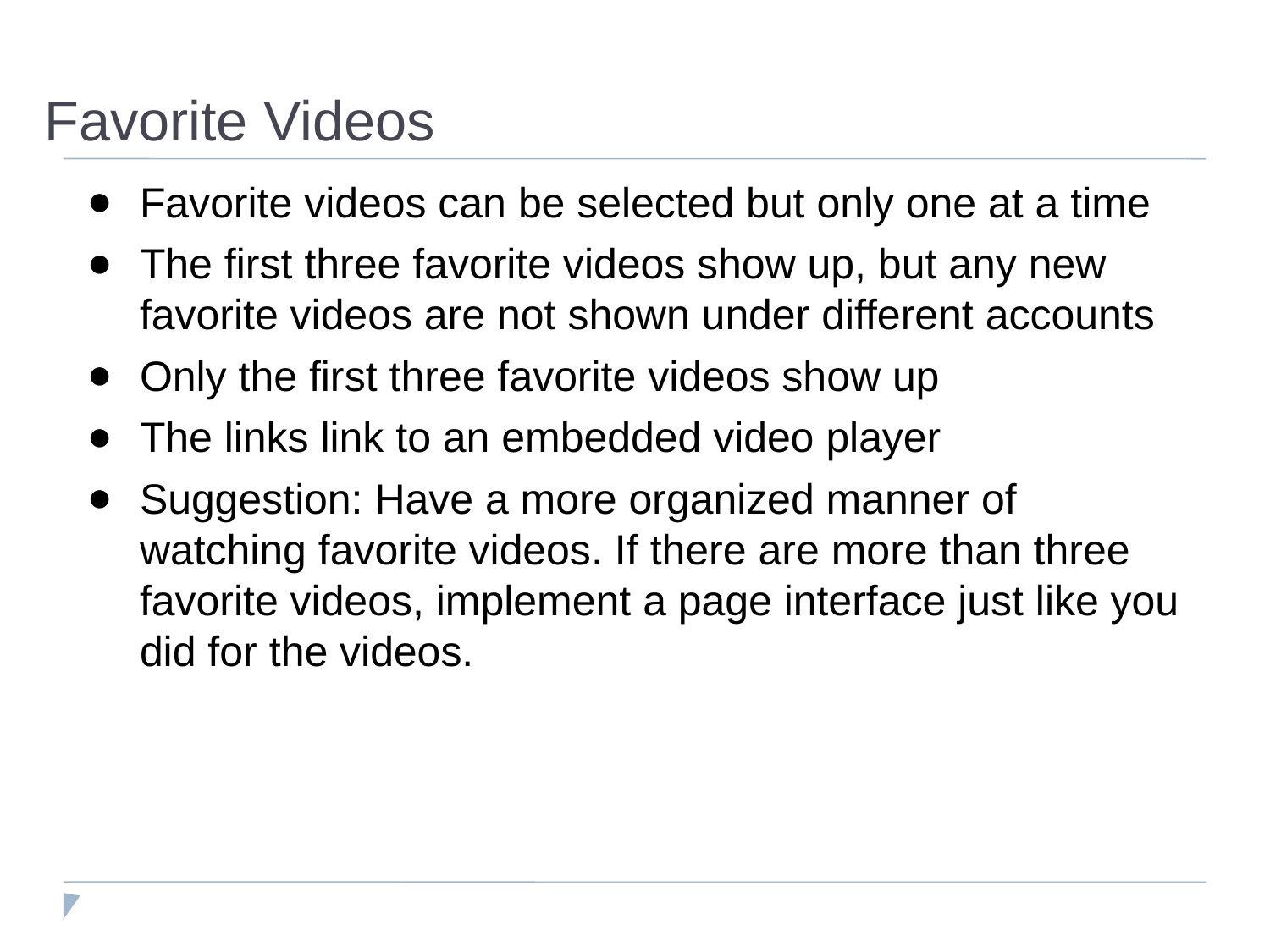

Favorite Videos
Favorite videos can be selected but only one at a time
The first three favorite videos show up, but any new favorite videos are not shown under different accounts
Only the first three favorite videos show up
The links link to an embedded video player
Suggestion: Have a more organized manner of watching favorite videos. If there are more than three favorite videos, implement a page interface just like you did for the videos.